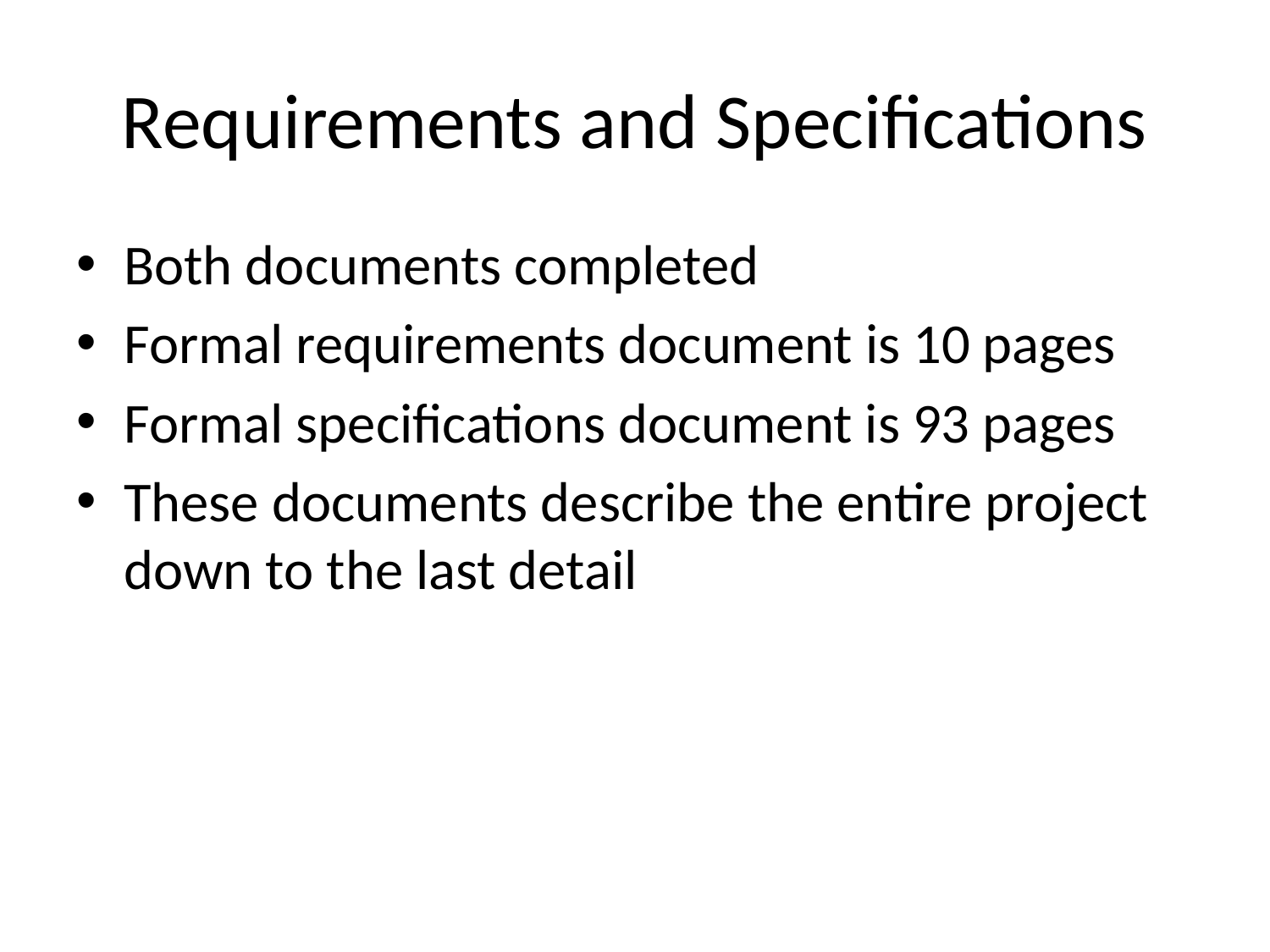

# Requirements and Specifications
Both documents completed
Formal requirements document is 10 pages
Formal specifications document is 93 pages
These documents describe the entire project down to the last detail